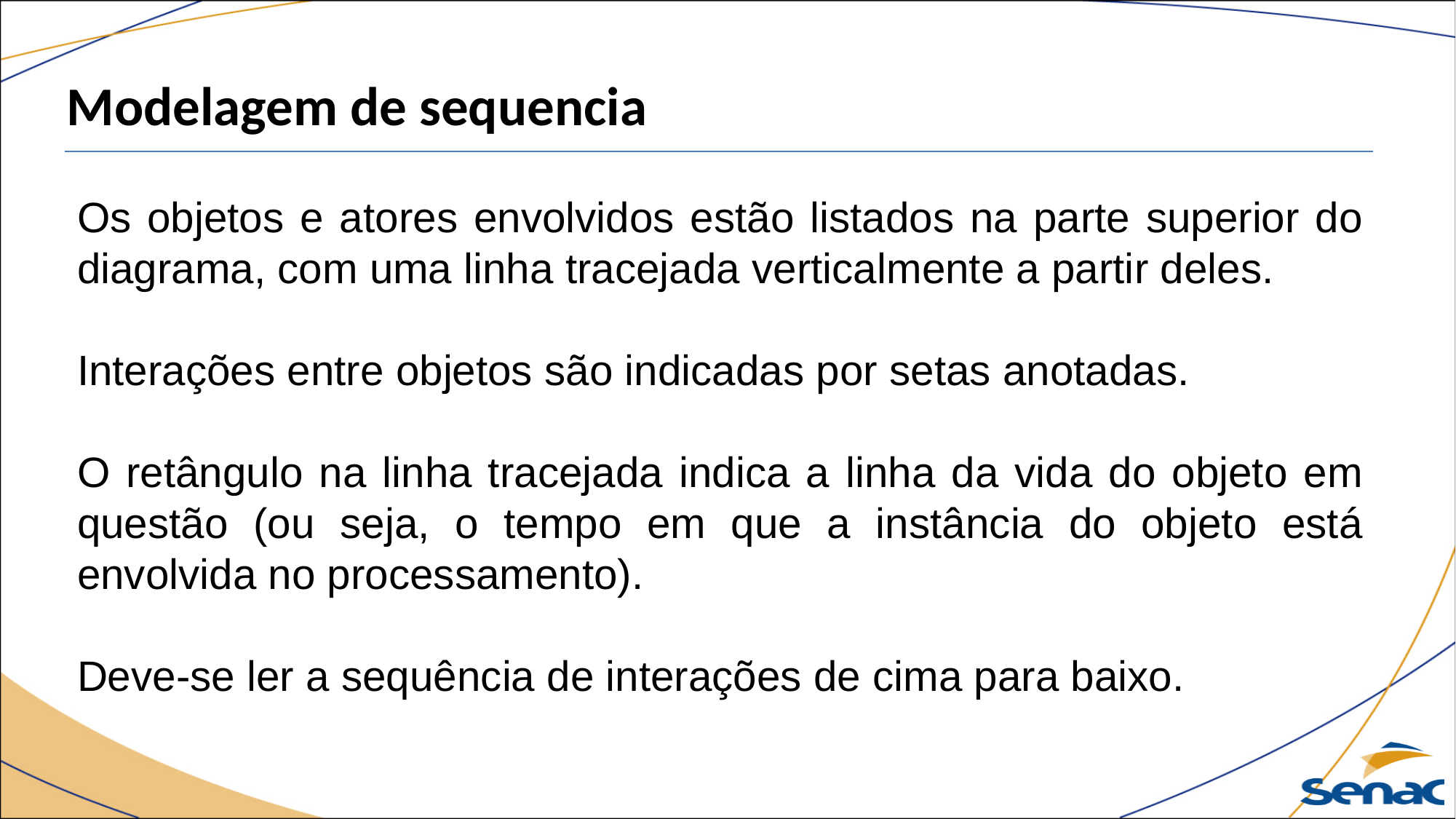

Modelagem de sequencia
Os objetos e atores envolvidos estão listados na parte superior do diagrama, com uma linha tracejada verticalmente a partir deles.

Interações entre objetos são indicadas por setas anotadas.

O retângulo na linha tracejada indica a linha da vida do objeto em questão (ou seja, o tempo em que a instância do objeto está envolvida no processamento).

Deve-se ler a sequência de interações de cima para baixo.